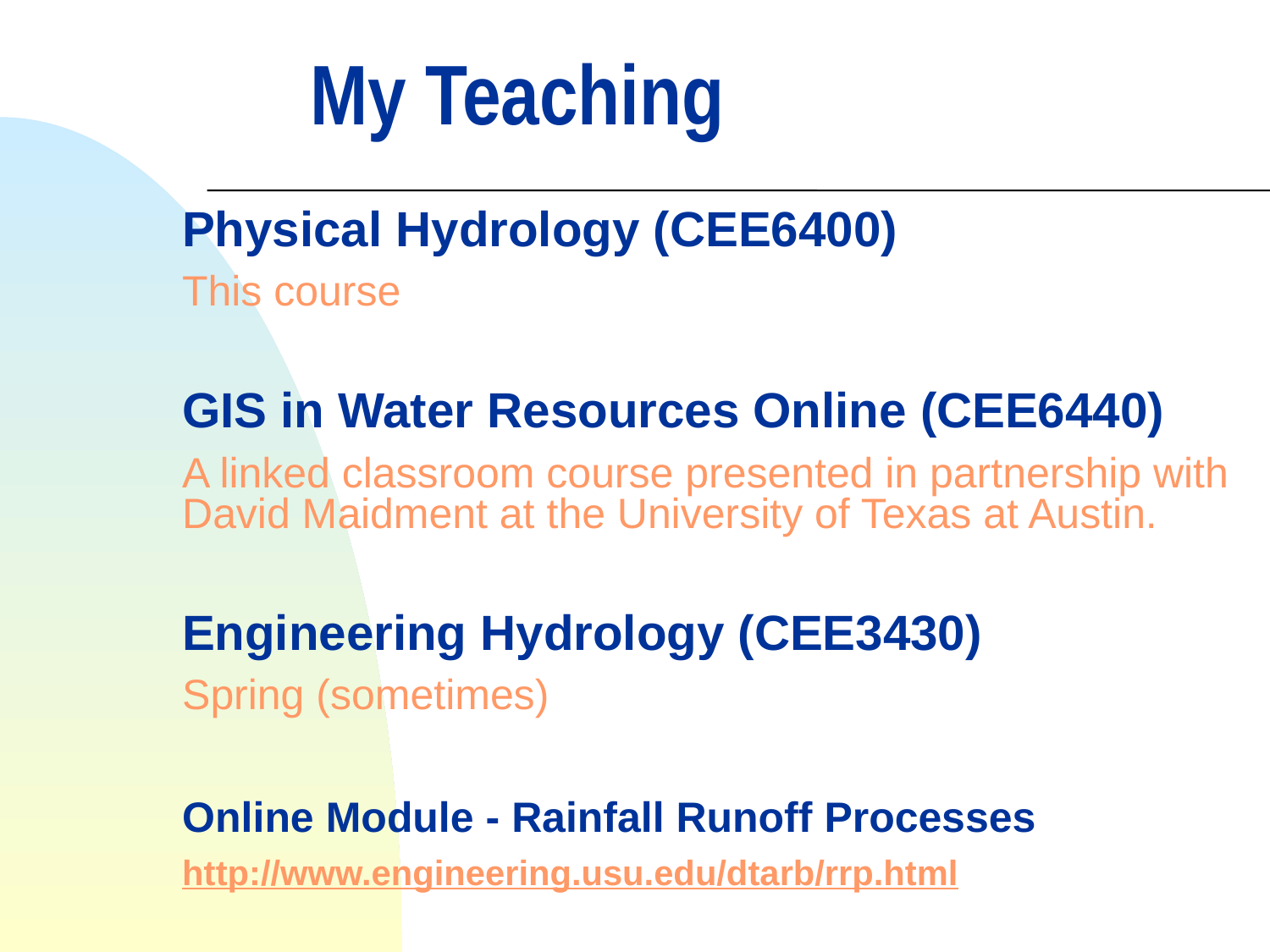

# My Teaching
Physical Hydrology (CEE6400)
This course

GIS in Water Resources Online (CEE6440)
A linked classroom course presented in partnership with David Maidment at the University of Texas at Austin.

Engineering Hydrology (CEE3430)
Spring (sometimes)

Online Module - Rainfall Runoff Processes
http://www.engineering.usu.edu/dtarb/rrp.html